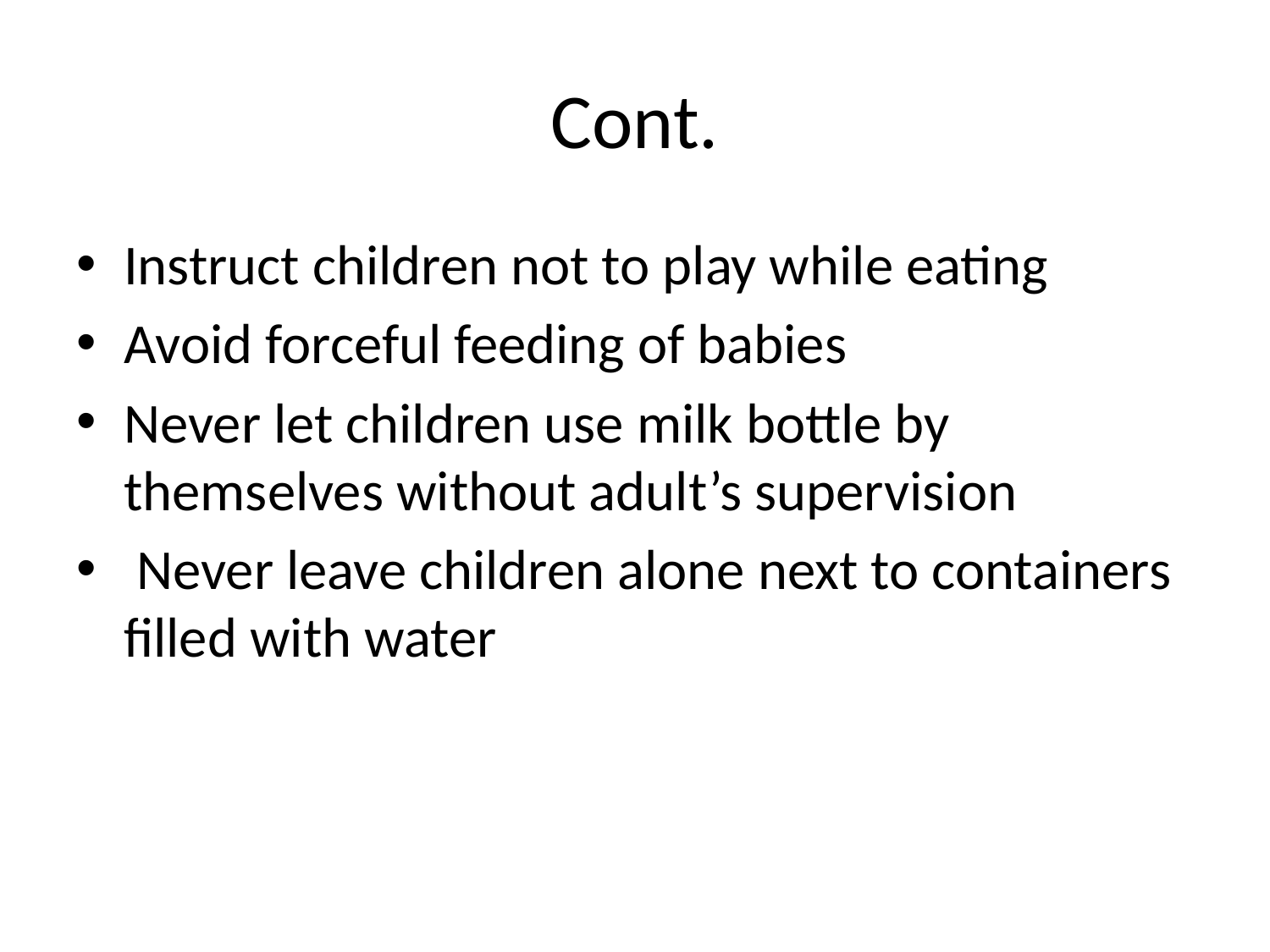

# Cont.
Instruct children not to play while eating
Avoid forceful feeding of babies
Never let children use milk bottle by themselves without adult’s supervision
 Never leave children alone next to containers filled with water